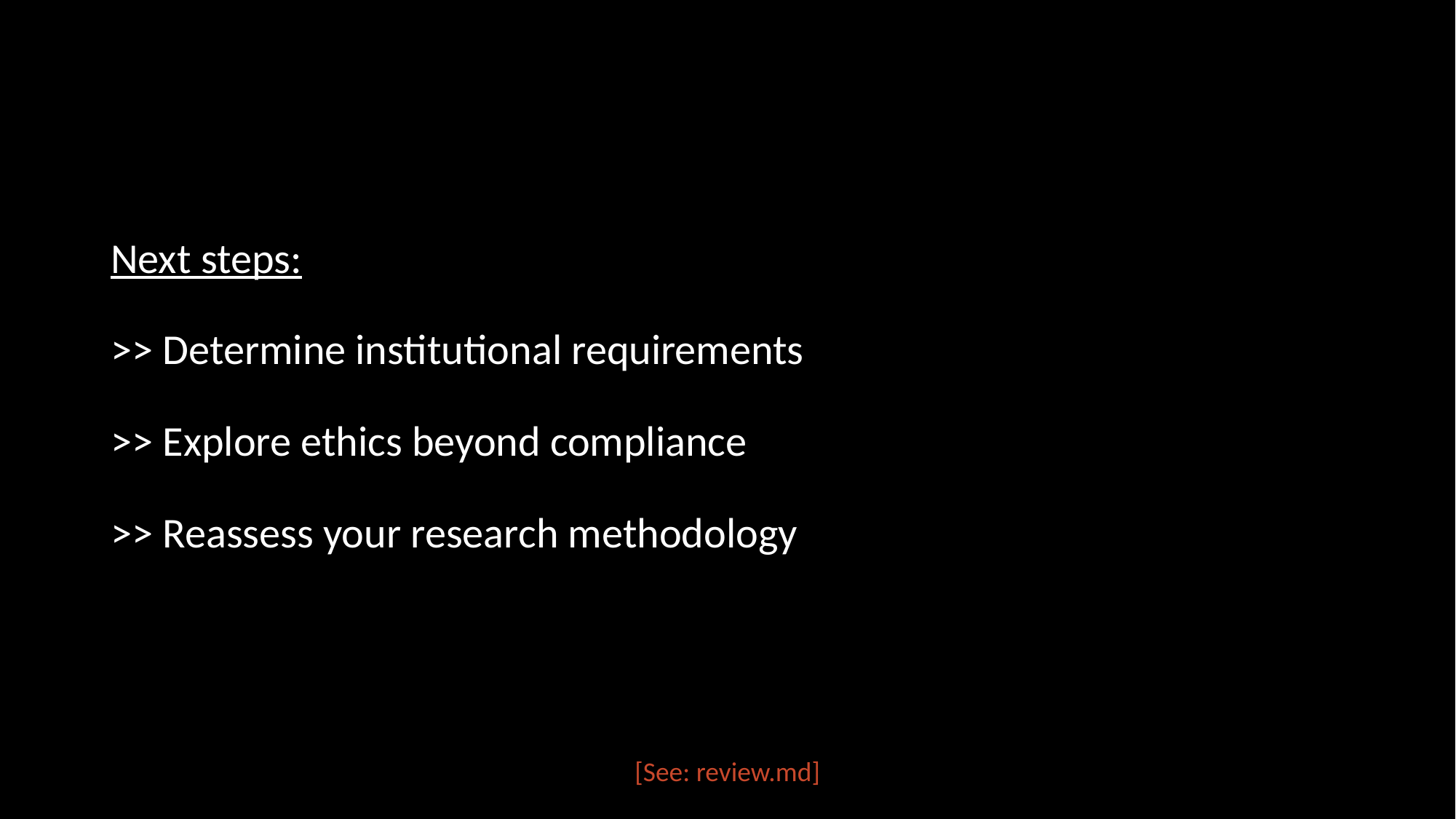

# Next steps: >> Determine institutional requirements >> Explore ethics beyond compliance >> Reassess your research methodology
[See: review.md]